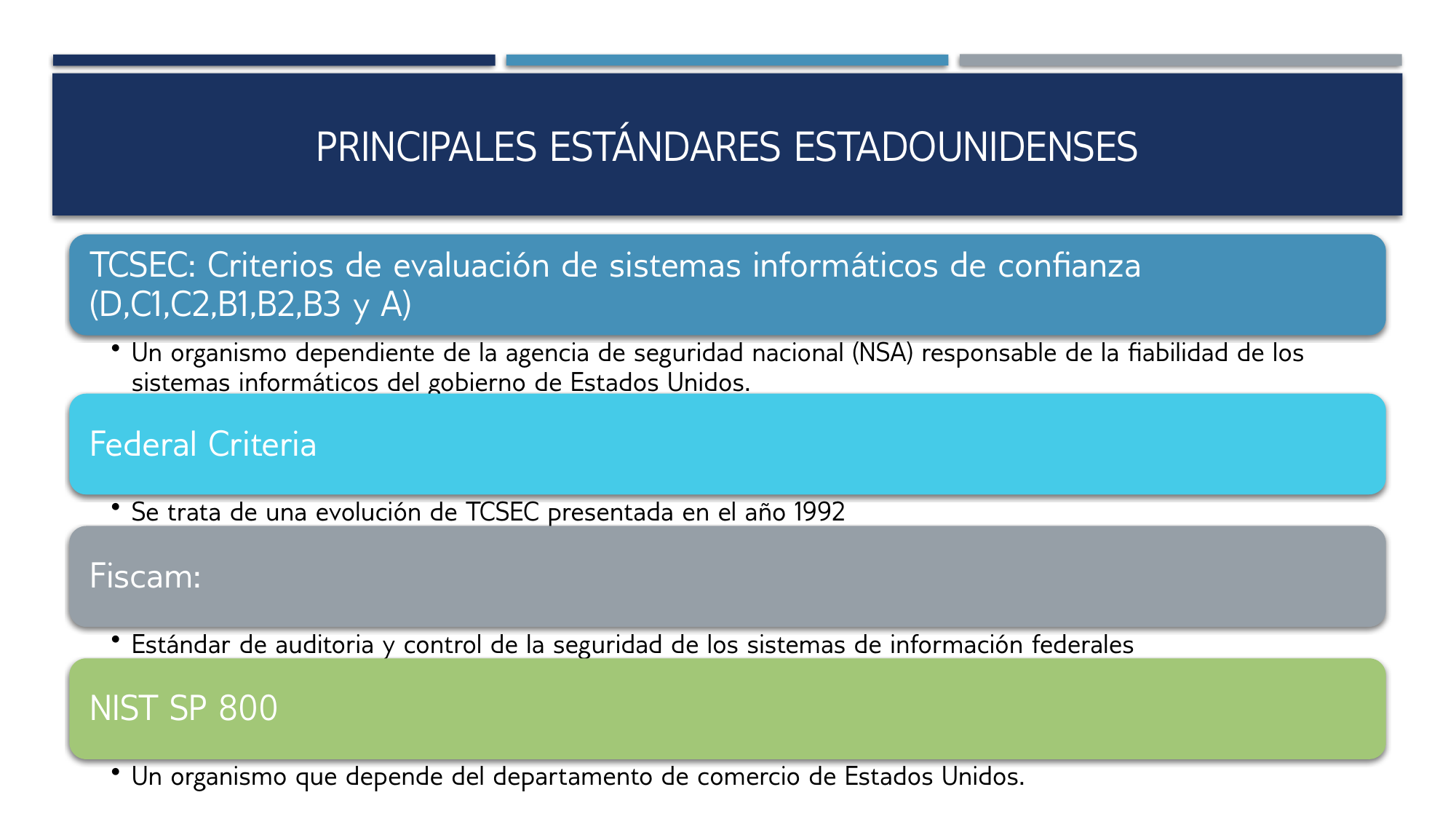

# Principales estándares estadounidenses
TCSEC: Criterios de evaluación de sistemas informáticos de confianza  (D,C1,C2,B1,B2,B3 y A)
Un organismo dependiente de la agencia de seguridad nacional (NSA) responsable de la fiabilidad de los sistemas informáticos del gobierno de Estados Unidos.
Federal Criteria
Se trata de una evolución de TCSEC presentada en el año 1992
Fiscam:
Estándar de auditoria y control de la seguridad de los sistemas de información federales
NIST SP 800
Un organismo que depende del departamento de comercio de Estados Unidos.